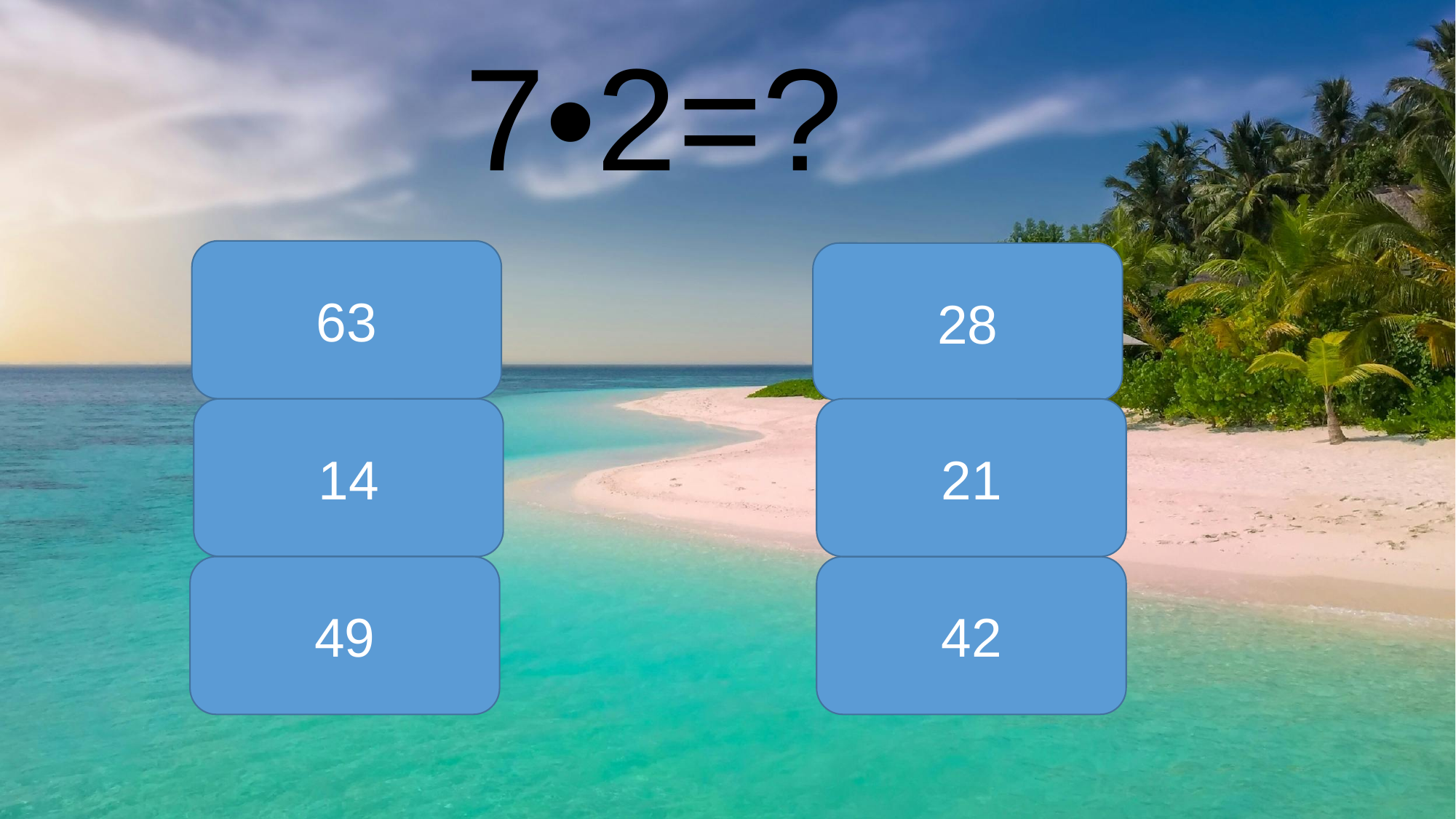

7•2=?
63
28
14
21
49
42